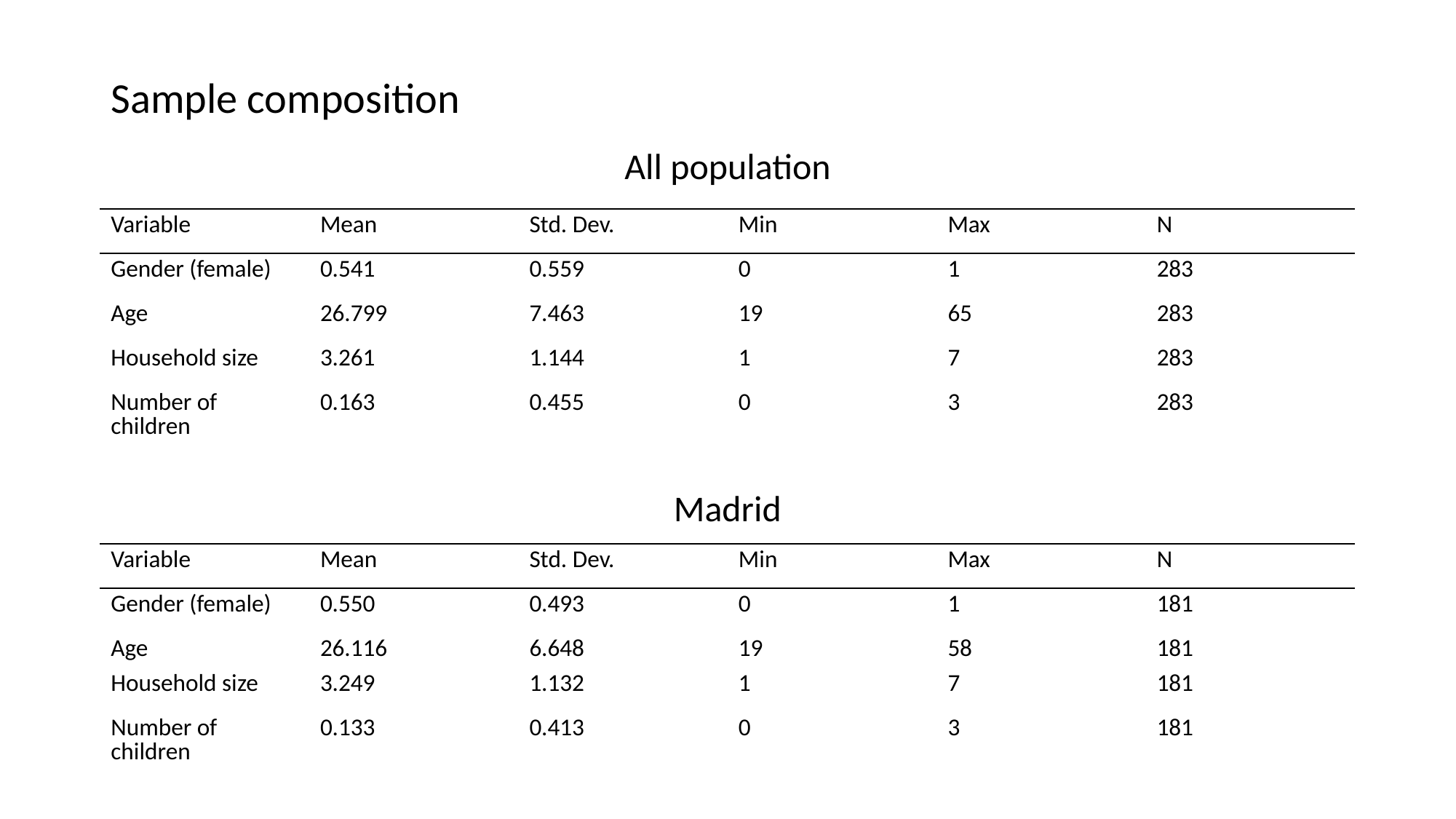

# Sample composition
All population
| Variable | Mean | Std. Dev. | Min | Max | N |
| --- | --- | --- | --- | --- | --- |
| Gender (female) | 0.541 | 0.559 | 0 | 1 | 283 |
| Age | 26.799 | 7.463 | 19 | 65 | 283 |
| Household size | 3.261 | 1.144 | 1 | 7 | 283 |
| Number of children | 0.163 | 0.455 | 0 | 3 | 283 |
Madrid
| Variable | Mean | Std. Dev. | Min | Max | N |
| --- | --- | --- | --- | --- | --- |
| Gender (female) | 0.550 | 0.493 | 0 | 1 | 181 |
| Age | 26.116 | 6.648 | 19 | 58 | 181 |
| Household size | 3.249 | 1.132 | 1 | 7 | 181 |
| Number of children | 0.133 | 0.413 | 0 | 3 | 181 |